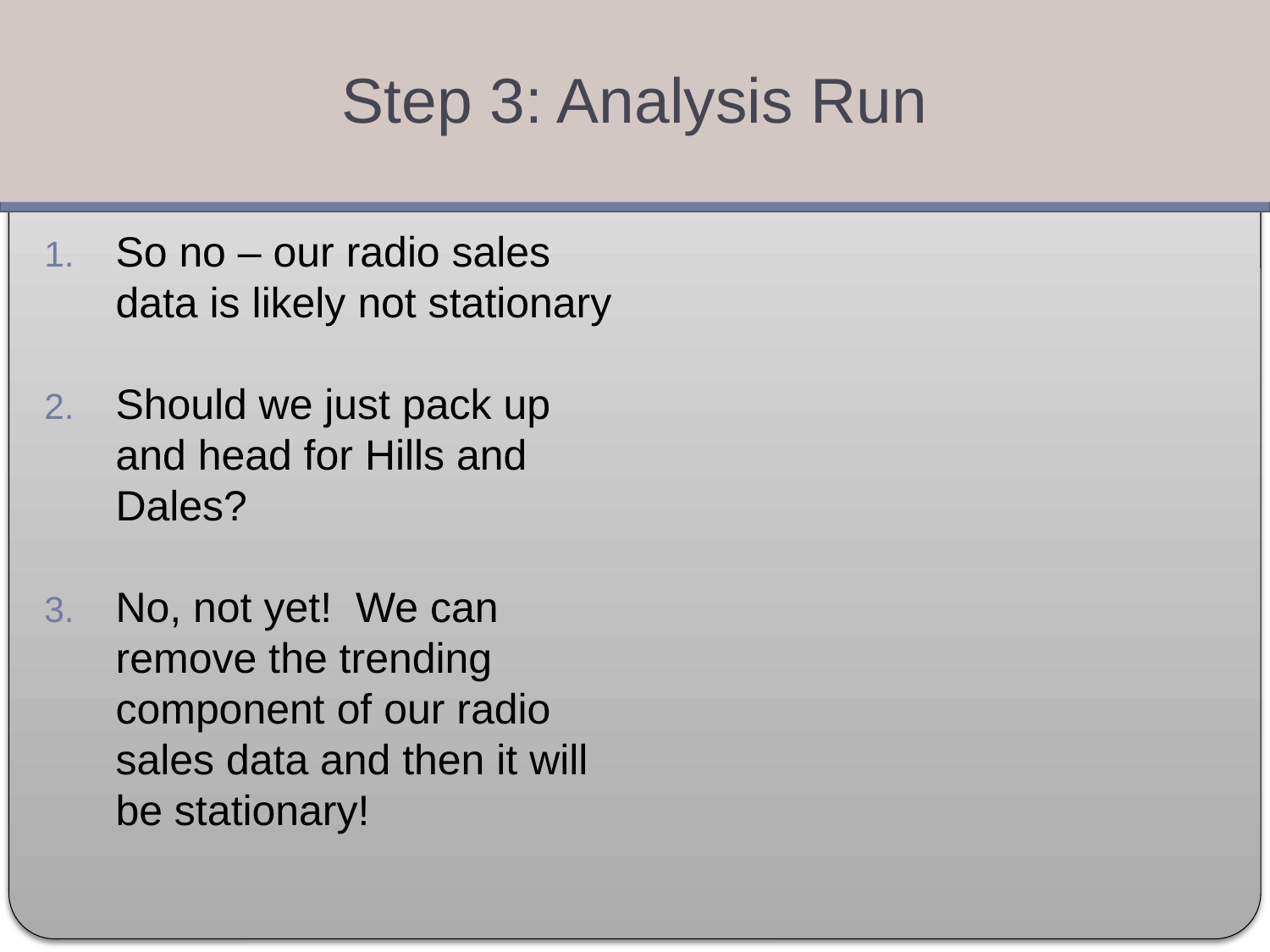

Step 3: Analysis Run
#

So no – our radio sales data is likely not stationary

Should we just pack up and head for Hills and Dales?

No, not yet!  We can remove the trending component of our radio sales data and then it will be stationary!